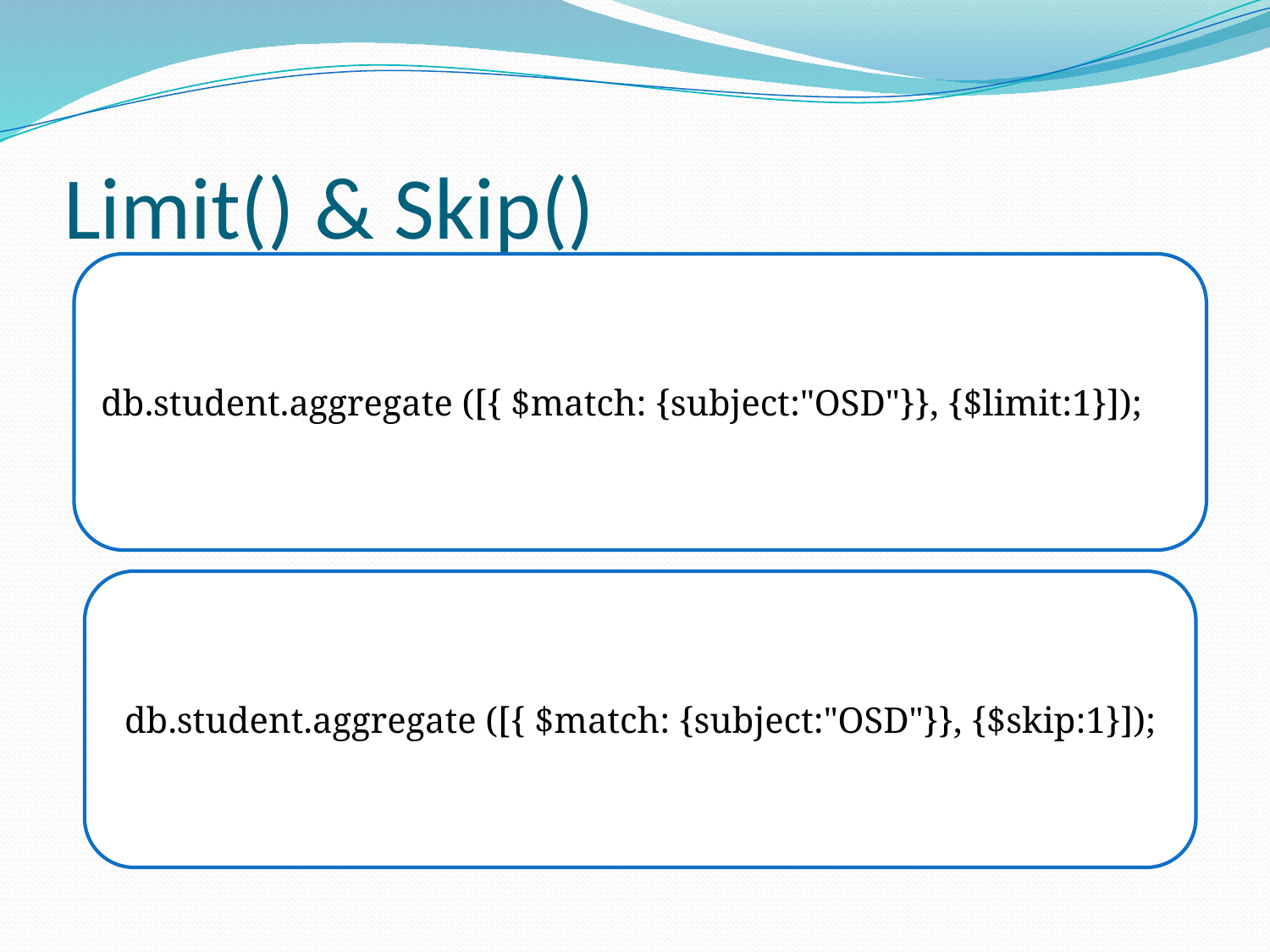

# Limit() & Skip()
db.student.aggregate ([{ $match: {subject:"OSD"}}, {$limit:1}]);

db.student.aggregate ([{ $match: {subject:"OSD"}}, {$skip:1}]);